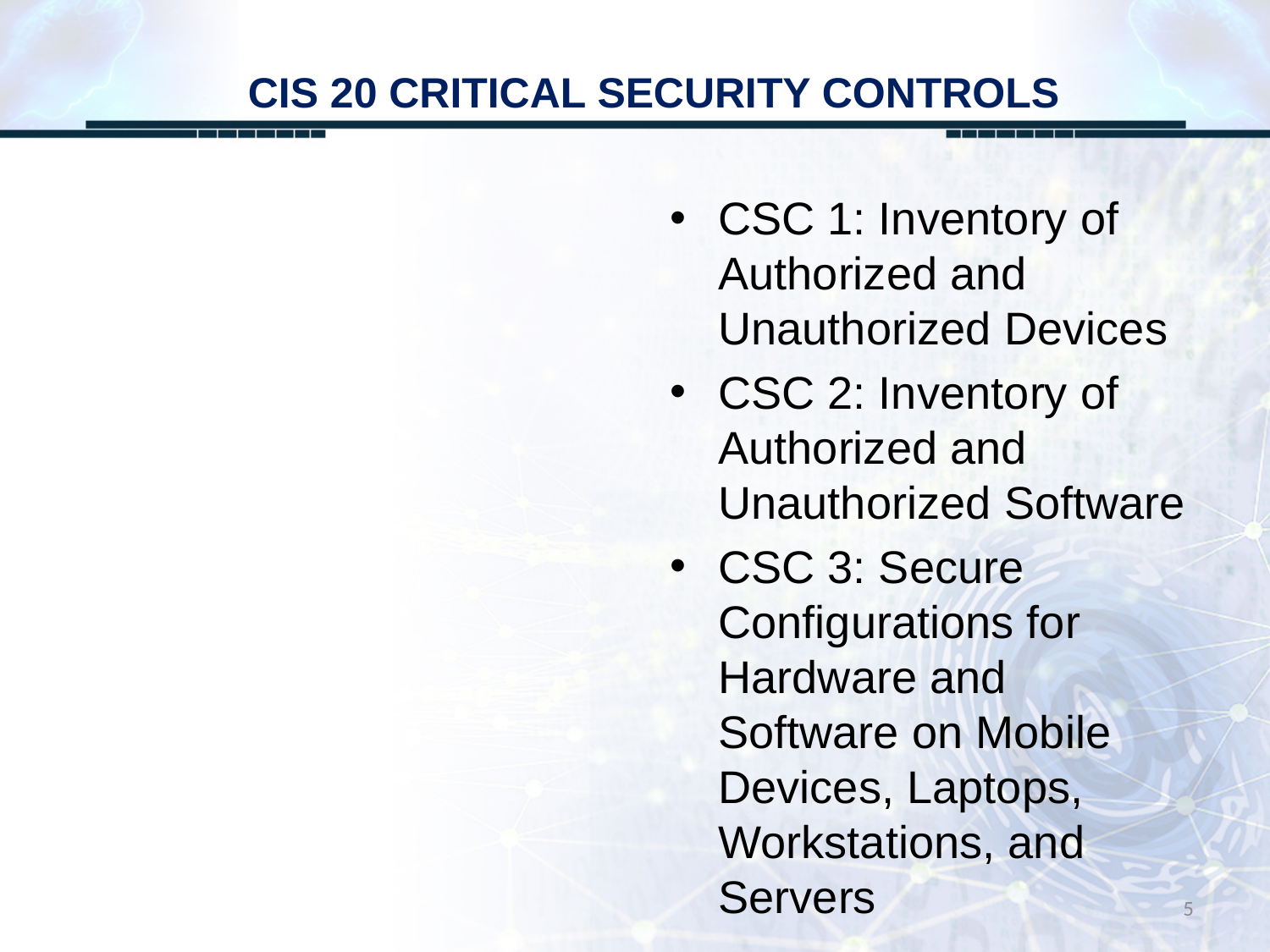

# CIS 20 CRITICAL SECURITY CONTROLS
CSC 1: Inventory of Authorized and Unauthorized Devices
CSC 2: Inventory of Authorized and Unauthorized Software
CSC 3: Secure Configurations for Hardware and Software on Mobile Devices, Laptops, Workstations, and Servers
5